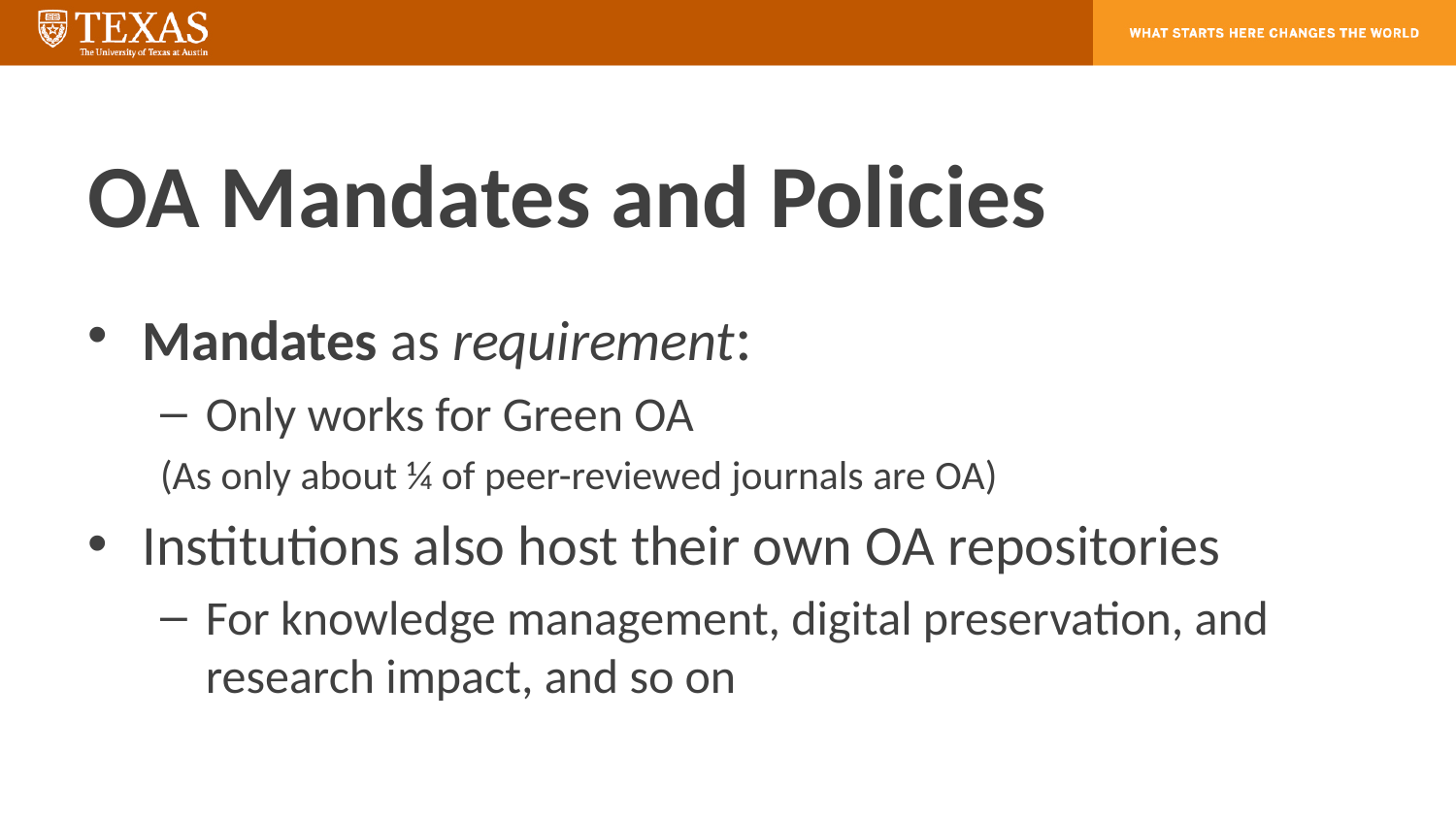

# OA Mandates and Policies
Mandates as requirement:
Only works for Green OA
(As only about ¼ of peer-reviewed journals are OA)
Institutions also host their own OA repositories
For knowledge management, digital preservation, and research impact, and so on